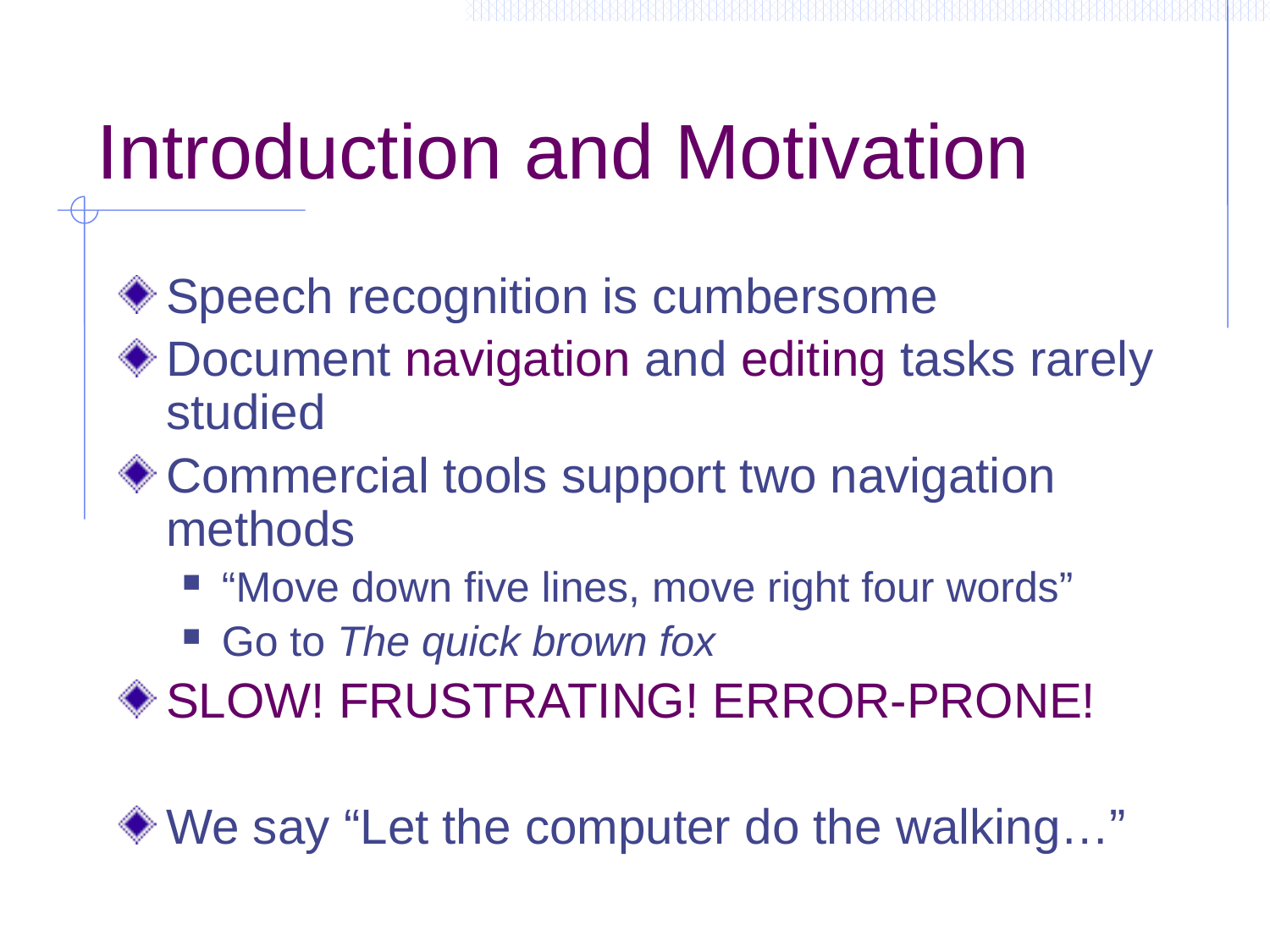

# Introduction and Motivation
Speech recognition is cumbersome
Document navigation and editing tasks rarely studied
Commercial tools support two navigation methods
“Move down five lines, move right four words”
Go to The quick brown fox
SLOW! FRUSTRATING! ERROR-PRONE!

We say “Let the computer do the walking…”